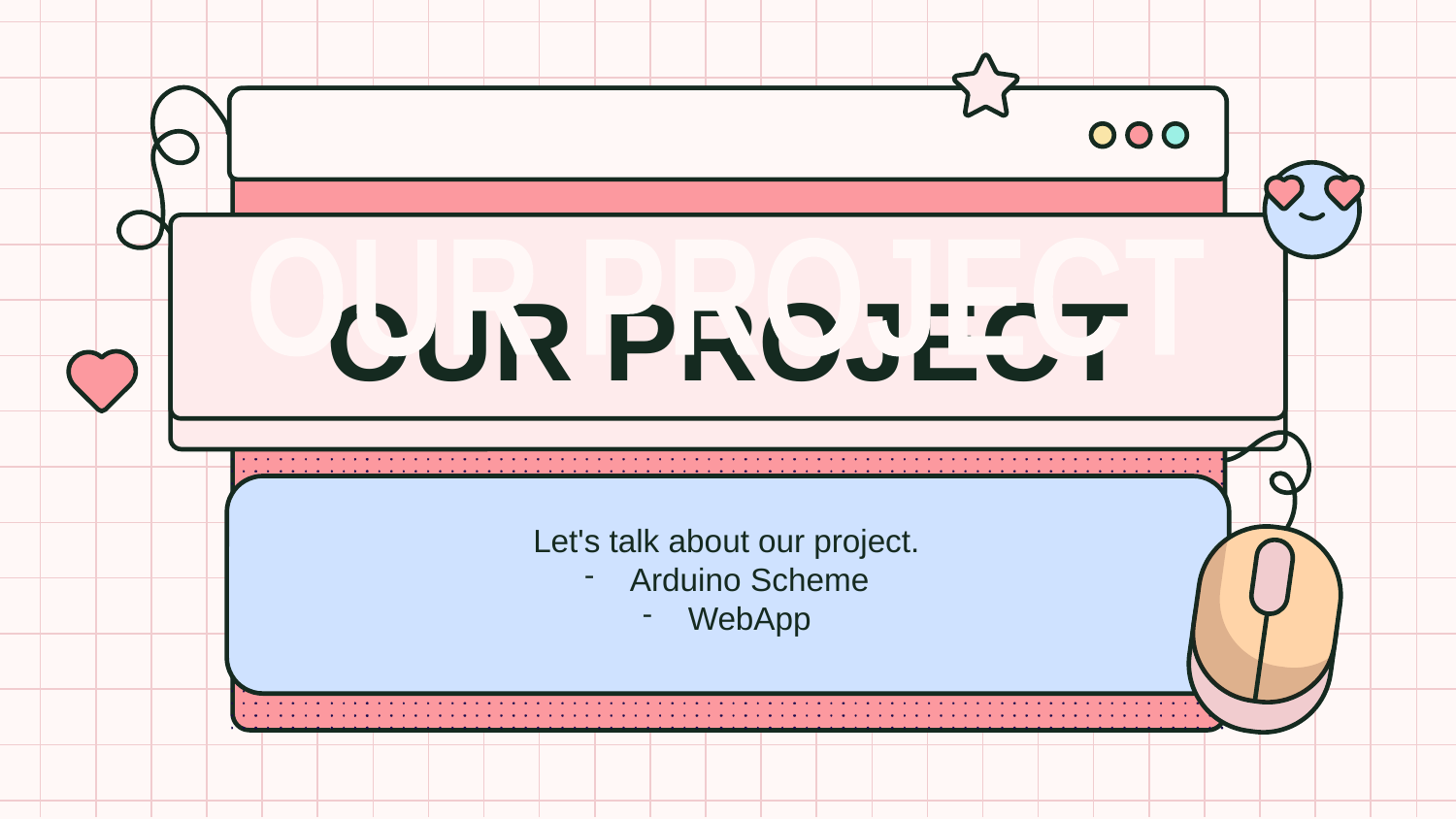

OUR PROJECT
# OUR PROJECT

Let's talk about our project.
Arduino Scheme
WebApp